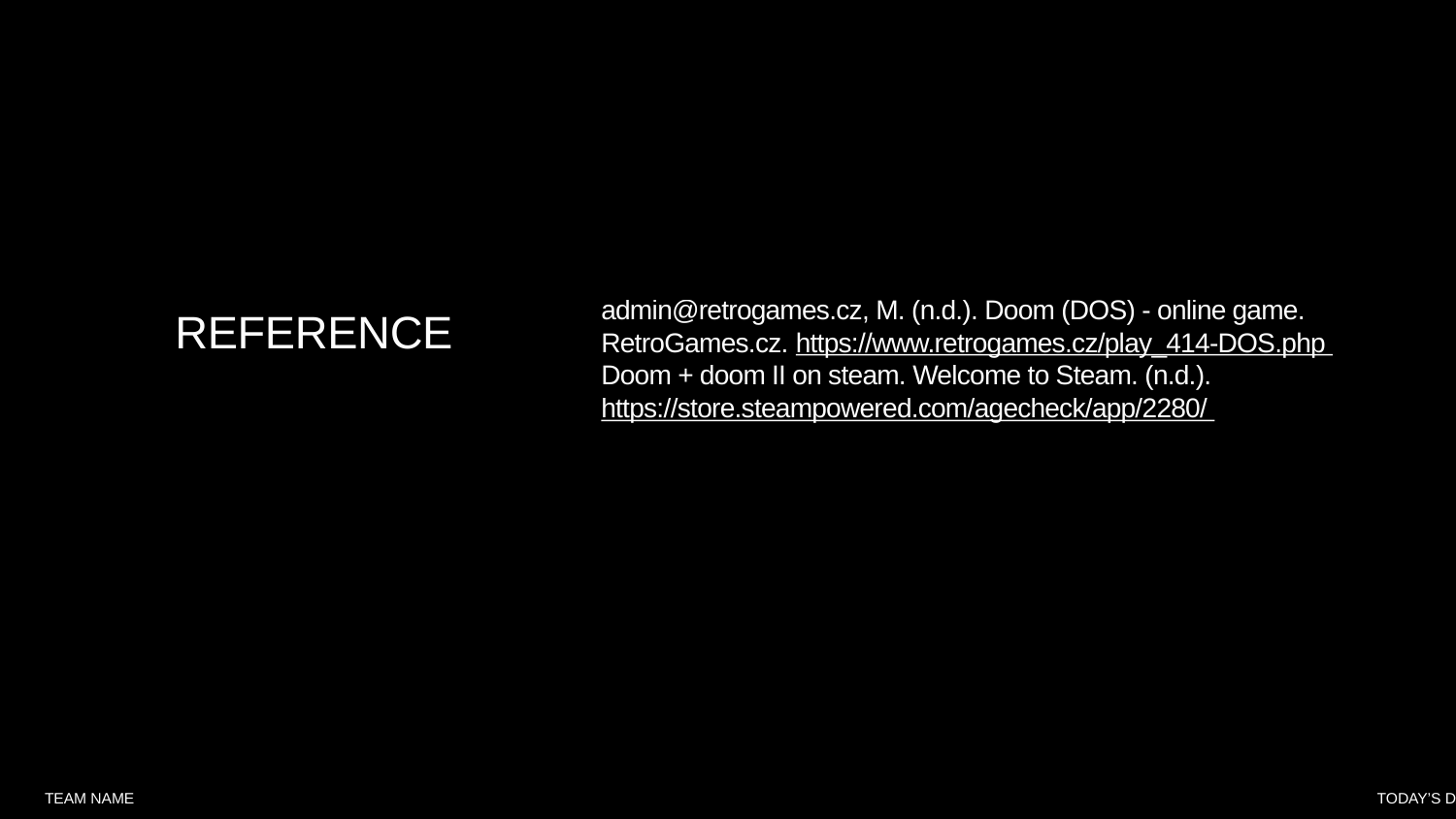

admin@retrogames.cz, M. (n.d.). Doom (DOS) - online game. RetroGames.cz. https://www.retrogames.cz/play_414-DOS.php
Doom + doom II on steam. Welcome to Steam. (n.d.). https://store.steampowered.com/agecheck/app/2280/

REFERENCE
TEAM NAME
TODAY’S DATE